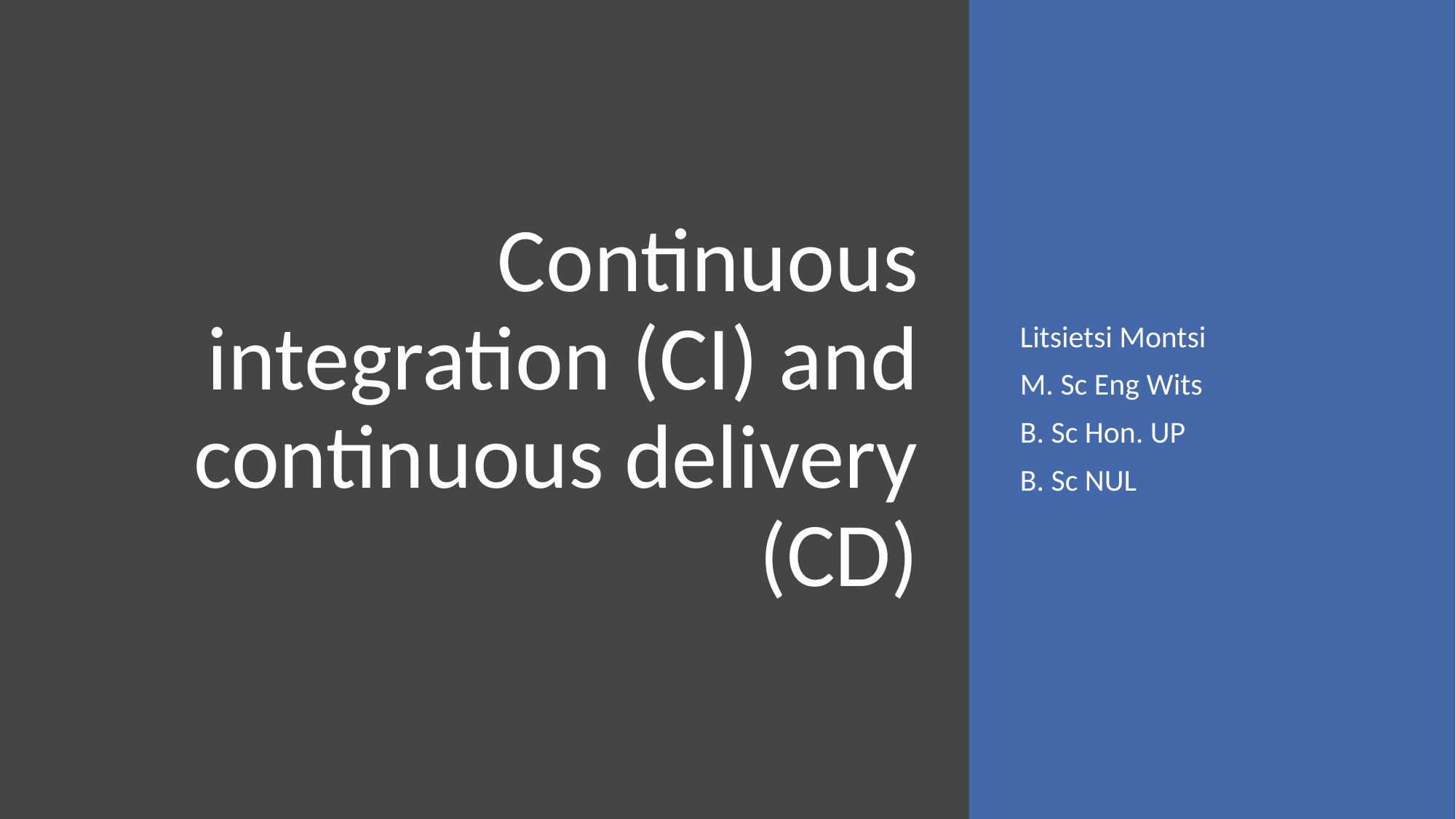

# Continuous integration (CI) and continuous delivery (CD)
Litsietsi Montsi
M. Sc Eng Wits
B. Sc Hon. UP
B. Sc NUL